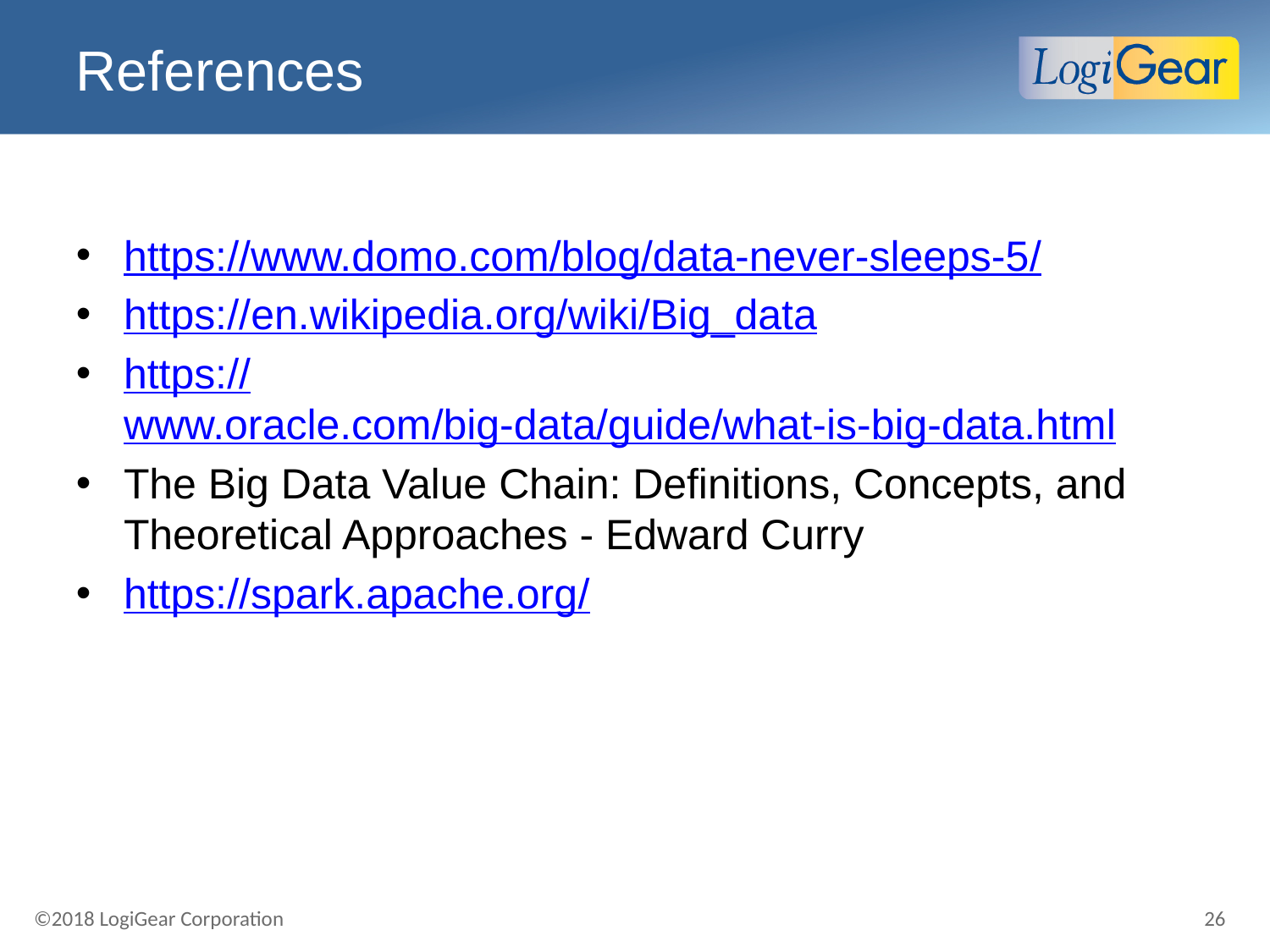

# References
https://www.domo.com/blog/data-never-sleeps-5/
https://en.wikipedia.org/wiki/Big_data
https://www.oracle.com/big-data/guide/what-is-big-data.html
The Big Data Value Chain: Definitions, Concepts, and Theoretical Approaches - Edward Curry
https://spark.apache.org/

26
©2018 LogiGear Corporation